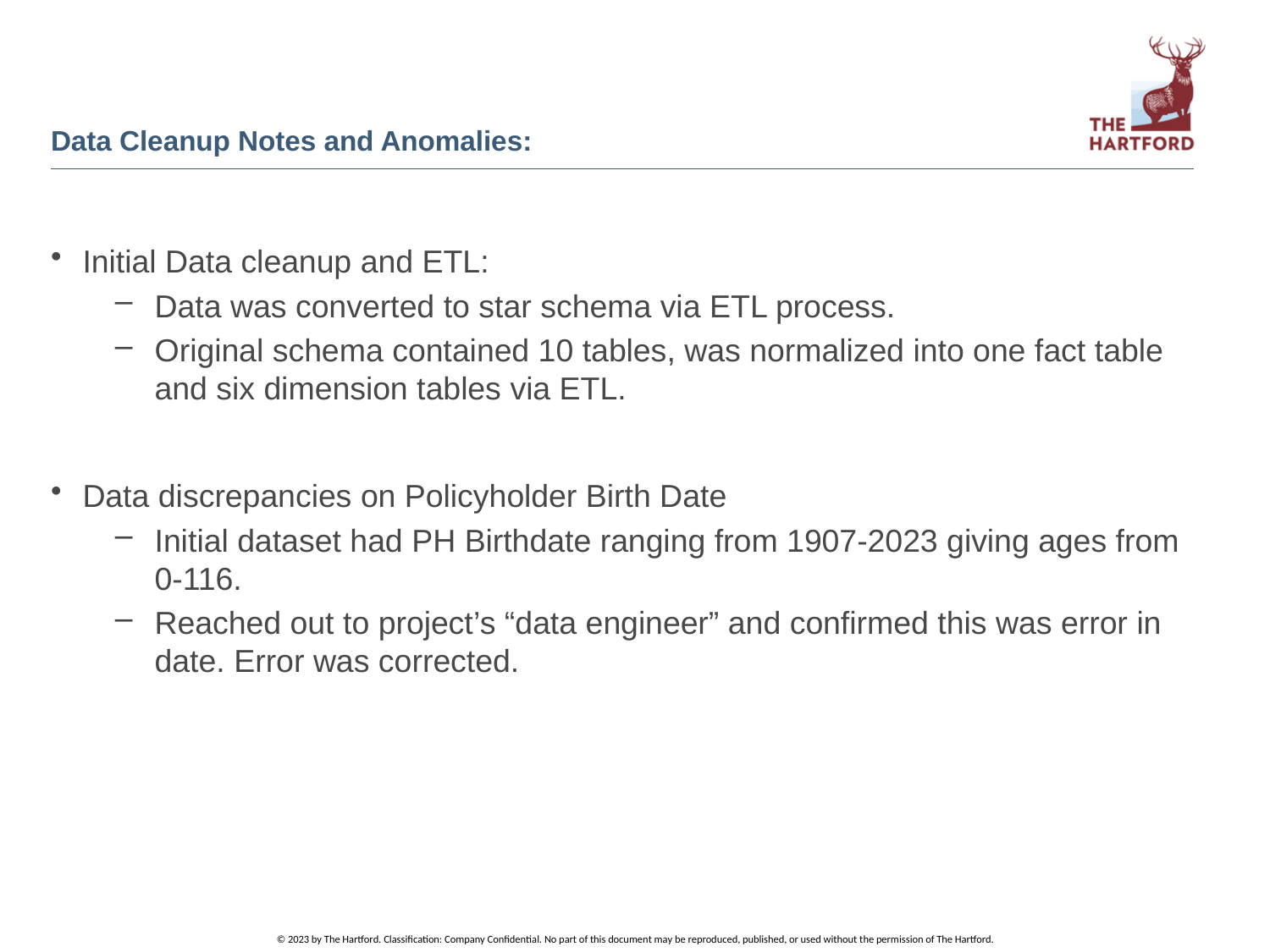

# Data Cleanup Notes and Anomalies:

Initial Data cleanup and ETL:
Data was converted to star schema via ETL process.
Original schema contained 10 tables, was normalized into one fact table and six dimension tables via ETL.

Data discrepancies on Policyholder Birth Date
Initial dataset had PH Birthdate ranging from 1907-2023 giving ages from 0-116.
Reached out to project’s “data engineer” and confirmed this was error in date. Error was corrected.